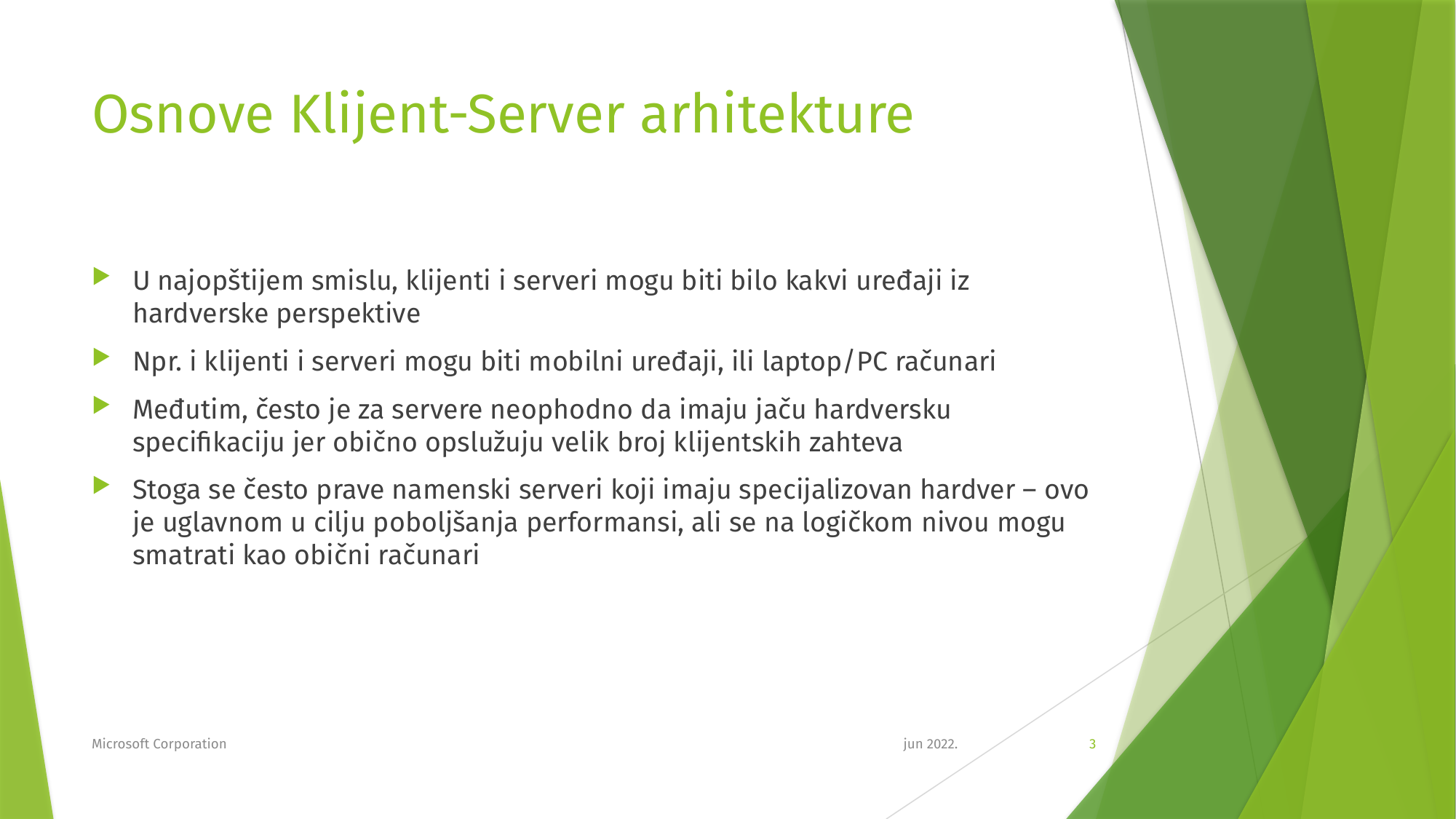

# Osnove Klijent-Server arhitekture
U najopštijem smislu, klijenti i serveri mogu biti bilo kakvi uređaji iz hardverske perspektive
Npr. i klijenti i serveri mogu biti mobilni uređaji, ili laptop/PC računari
Međutim, često je za servere neophodno da imaju jaču hardversku specifikaciju jer obično opslužuju velik broj klijentskih zahteva
Stoga se često prave namenski serveri koji imaju specijalizovan hardver – ovo je uglavnom u cilju poboljšanja performansi, ali se na logičkom nivou mogu smatrati kao obični računari
Microsoft Corporation
jun 2022.
3